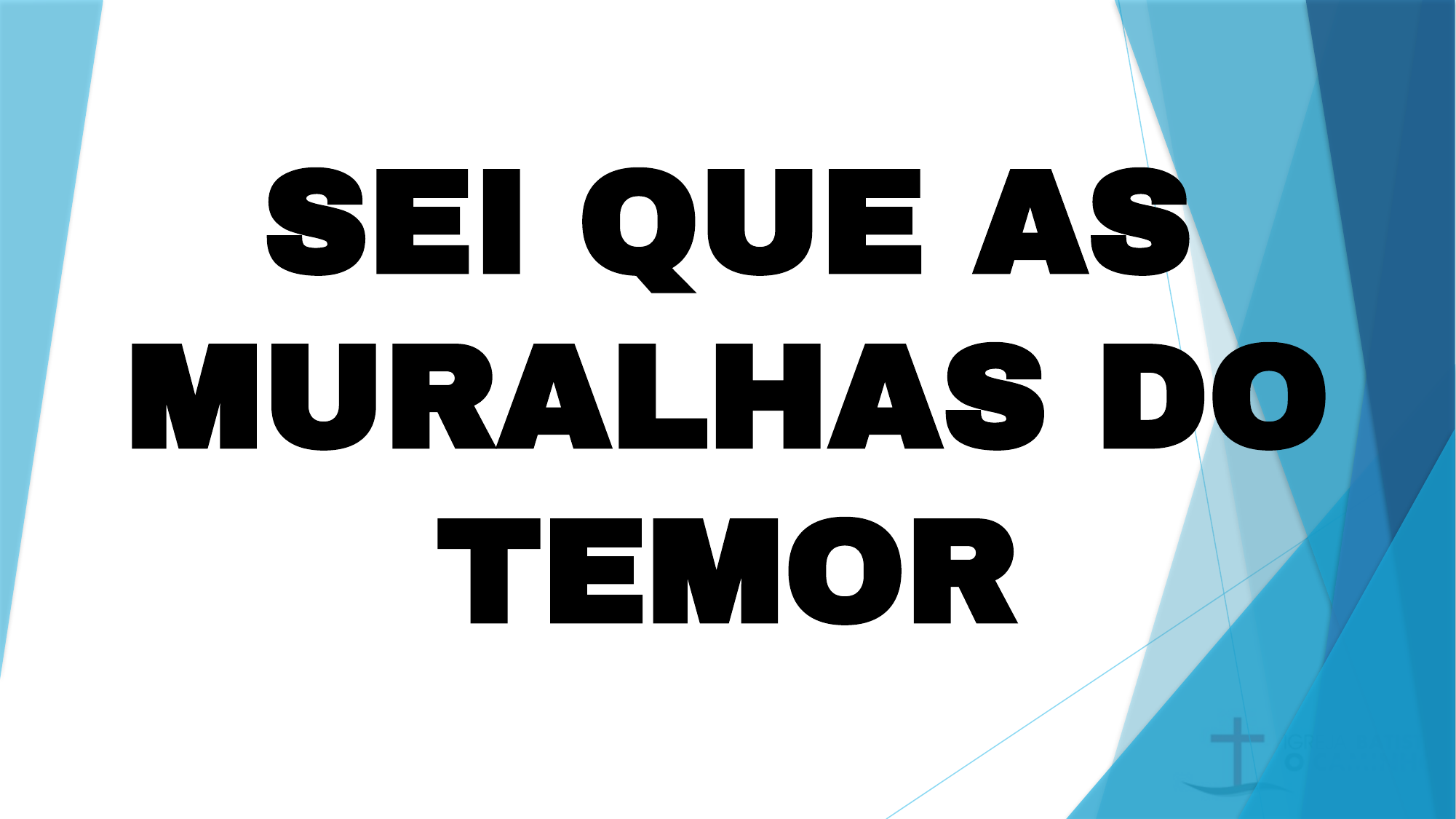

# SEI QUE AS MURALHAS DO TEMOR